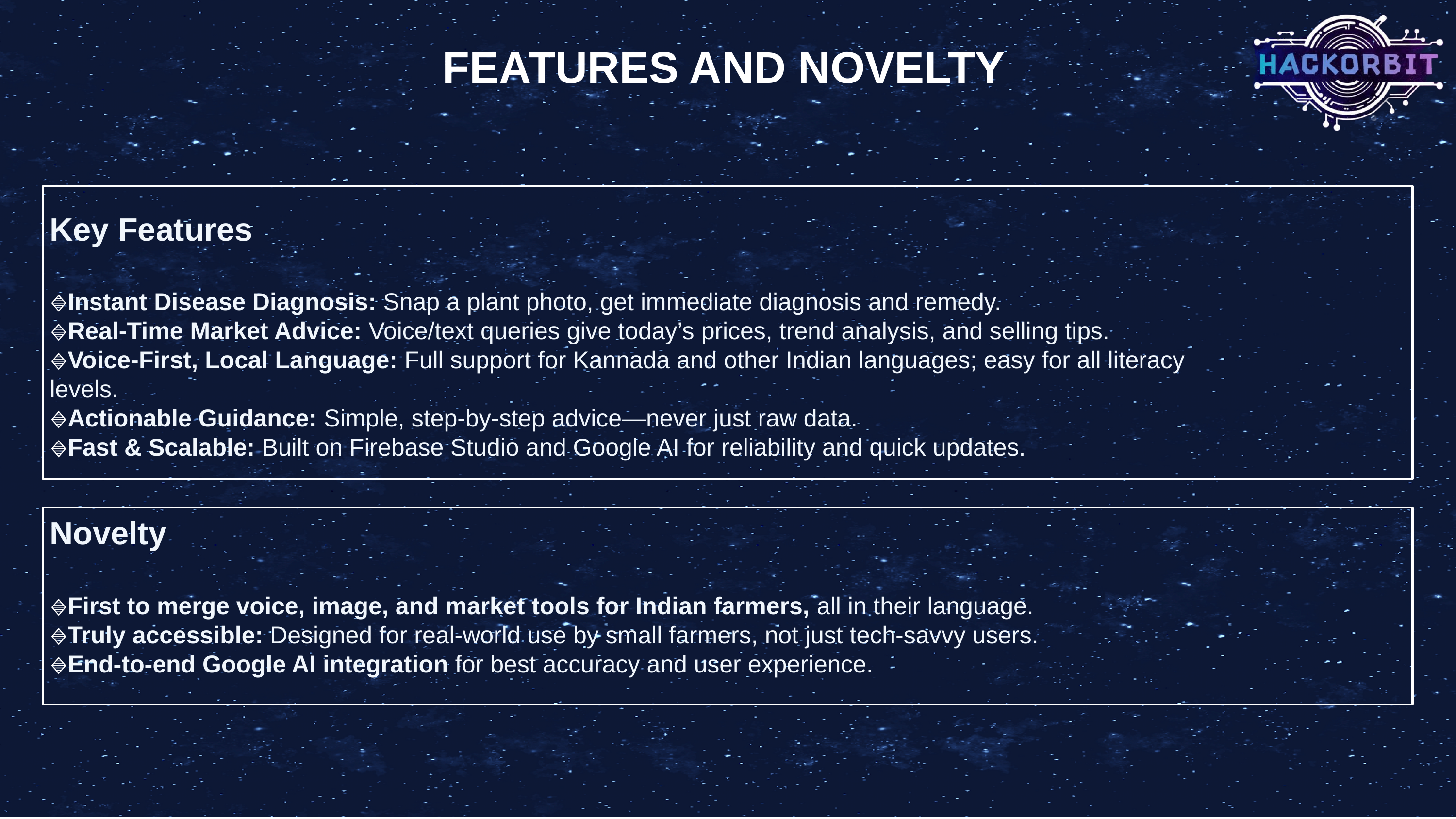

FEATURES AND NOVELTY

Key Features

🔹Instant Disease Diagnosis: Snap a plant photo, get immediate diagnosis and remedy.
🔹Real-Time Market Advice: Voice/text queries give today’s prices, trend analysis, and selling tips.
🔹Voice-First, Local Language: Full support for Kannada and other Indian languages; easy for all literacy levels.
🔹Actionable Guidance: Simple, step-by-step advice—never just raw data.
🔹Fast & Scalable: Built on Firebase Studio and Google AI for reliability and quick updates.

Novelty

🔹First to merge voice, image, and market tools for Indian farmers, all in their language.
🔹Truly accessible: Designed for real-world use by small farmers, not just tech-savvy users.
🔹End-to-end Google AI integration for best accuracy and user experience.